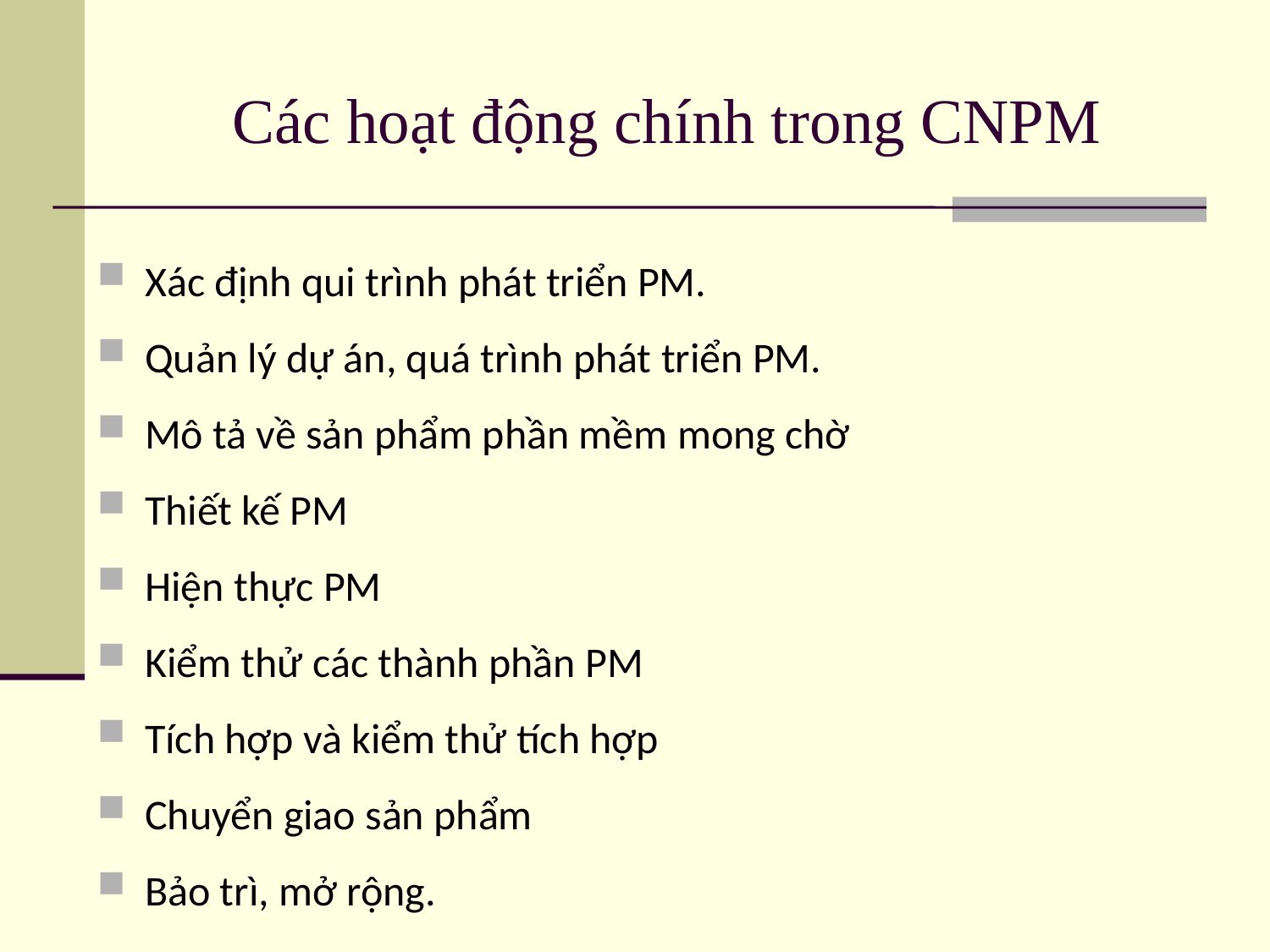

# Các hoạt động chính trong CNPM
Xác định qui trình phát triển PM.
Quản lý dự án, quá trình phát triển PM.
Mô tả về sản phẩm phần mềm mong chờ
Thiết kế PM
Hiện thực PM
Kiểm thử các thành phần PM
Tích hợp và kiểm thử tích hợp
Chuyển giao sản phẩm
Bảo trì, mở rộng.